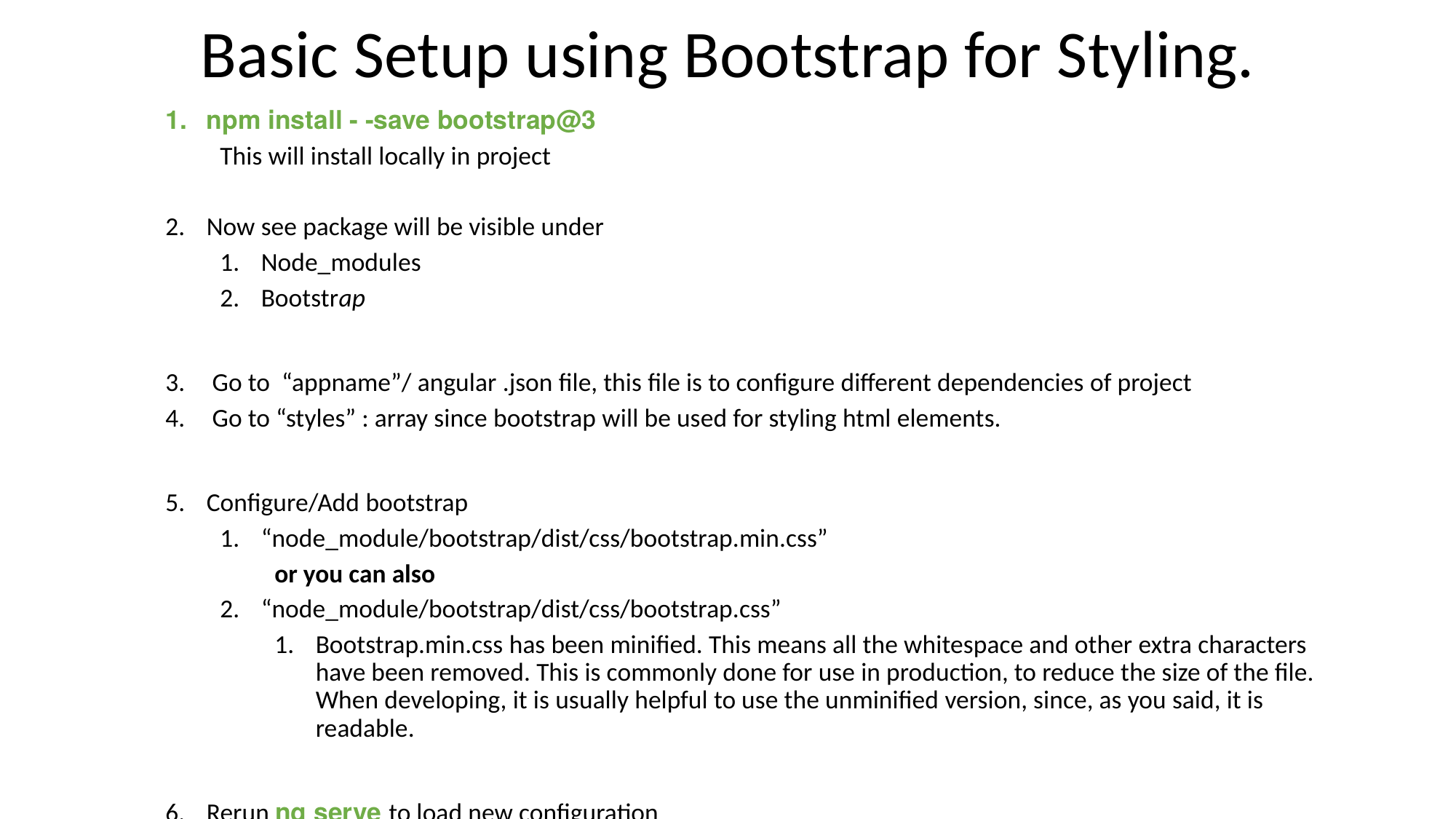

# Basic Setup using Bootstrap for Styling.
npm install - -save bootstrap@3
This will install locally in project

Now see package will be visible under
Node_modules
Bootstrap

 Go to  “appname”/ angular .json file, this file is to configure different dependencies of project
 Go to “styles” : array since bootstrap will be used for styling html elements.

Configure/Add bootstrap
“node_module/bootstrap/dist/css/bootstrap.min.css”
or you can also
“node_module/bootstrap/dist/css/bootstrap.css”
Bootstrap.min.css has been minified. This means all the whitespace and other extra characters have been removed. This is commonly done for use in production, to reduce the size of the file. When developing, it is usually helpful to use the unminified version, since, as you said, it is readable.

Rerun ng serve to load new configuration